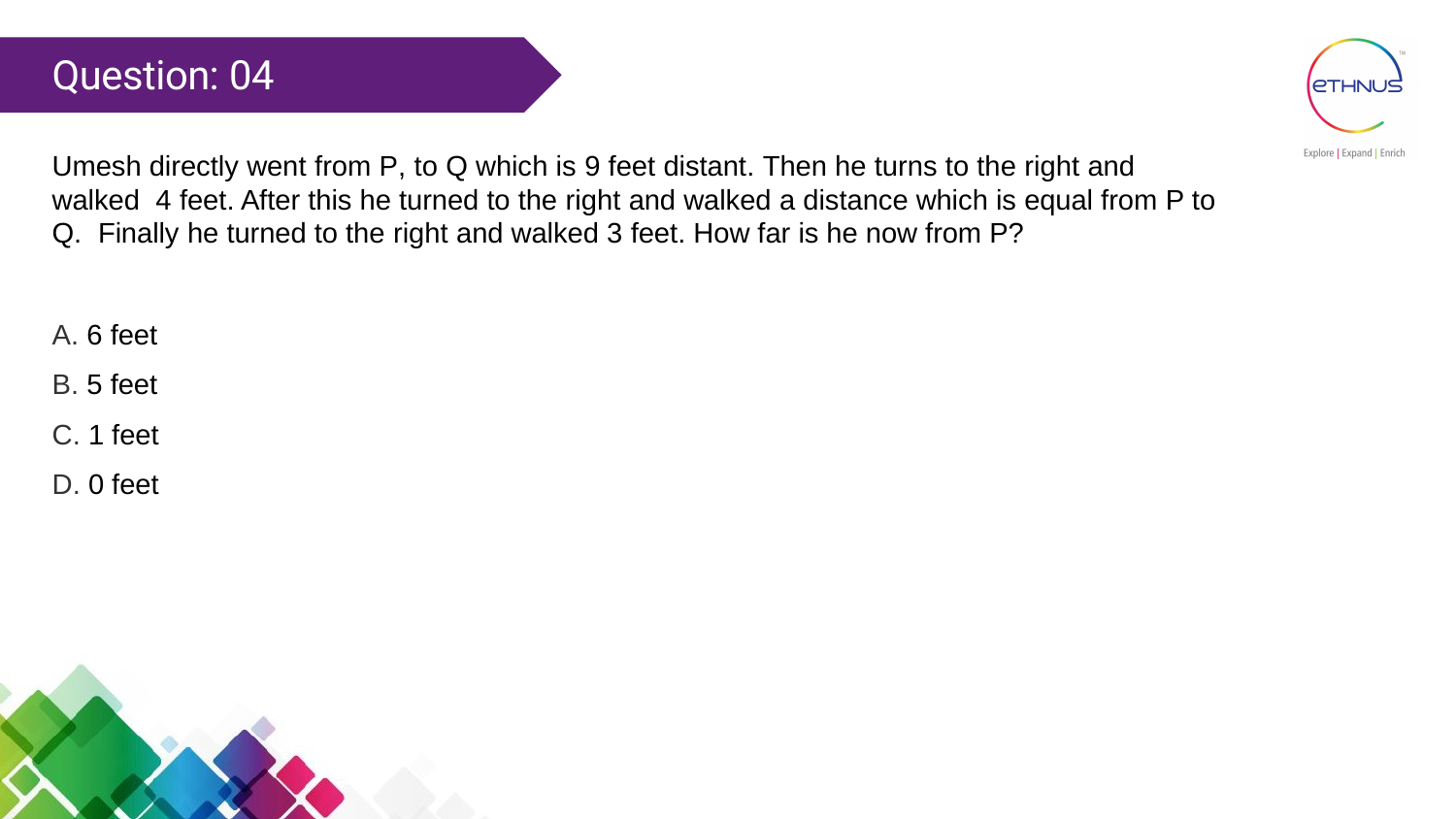

# Question: 04
Umesh directly went from P, to Q which is 9 feet distant. Then he turns to the right and walked  4 feet. After this he turned to the right and walked a distance which is equal from P to Q.  Finally he turned to the right and walked 3 feet. How far is he now from P?

6 feet
5 feet
1 feet
0 feet